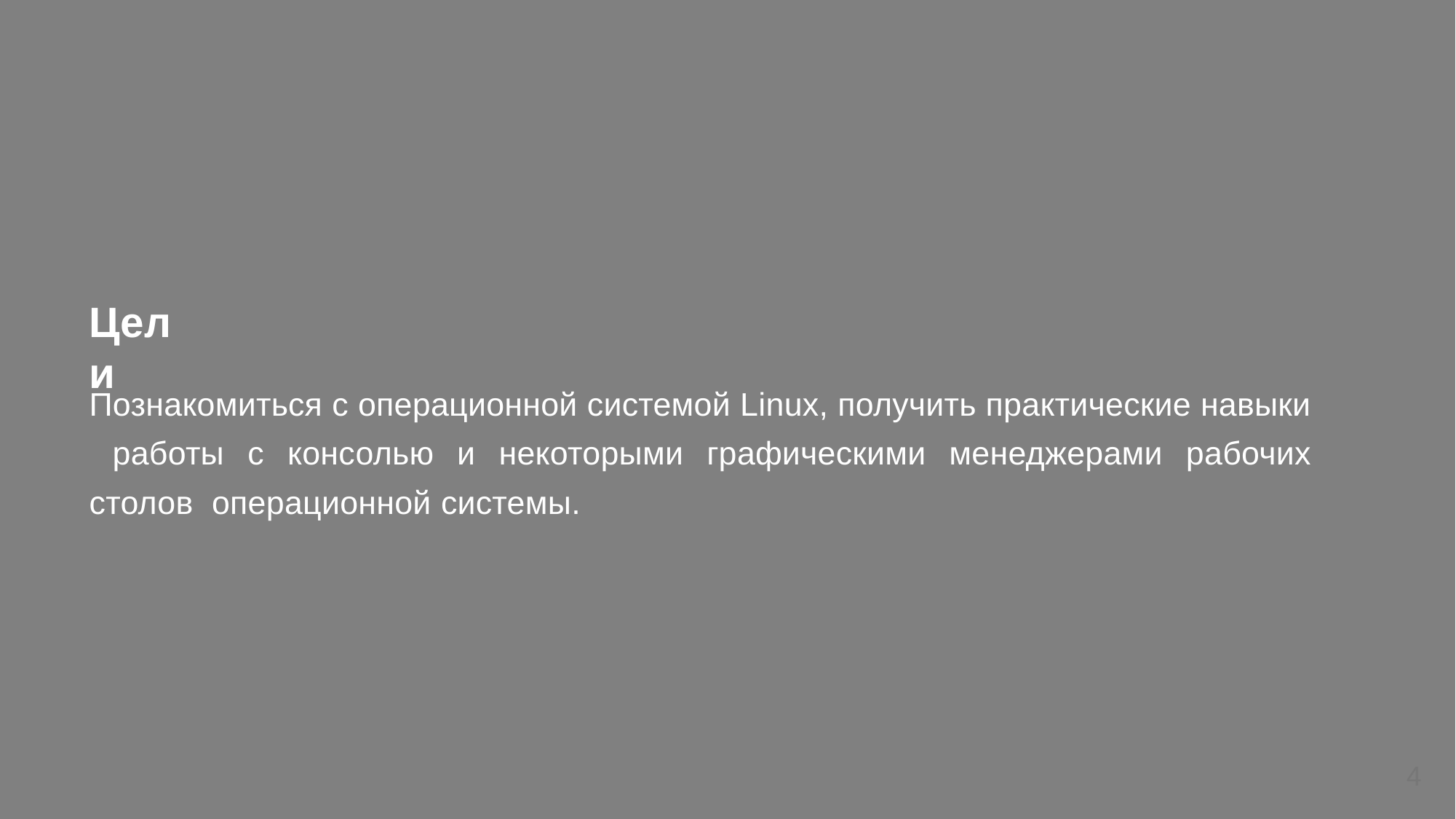

Цели
Познакомиться с операционной системой Linux, получить практические навыки  работы с консолью и некоторыми графическими менеджерами рабочих столов  операционной системы.
4